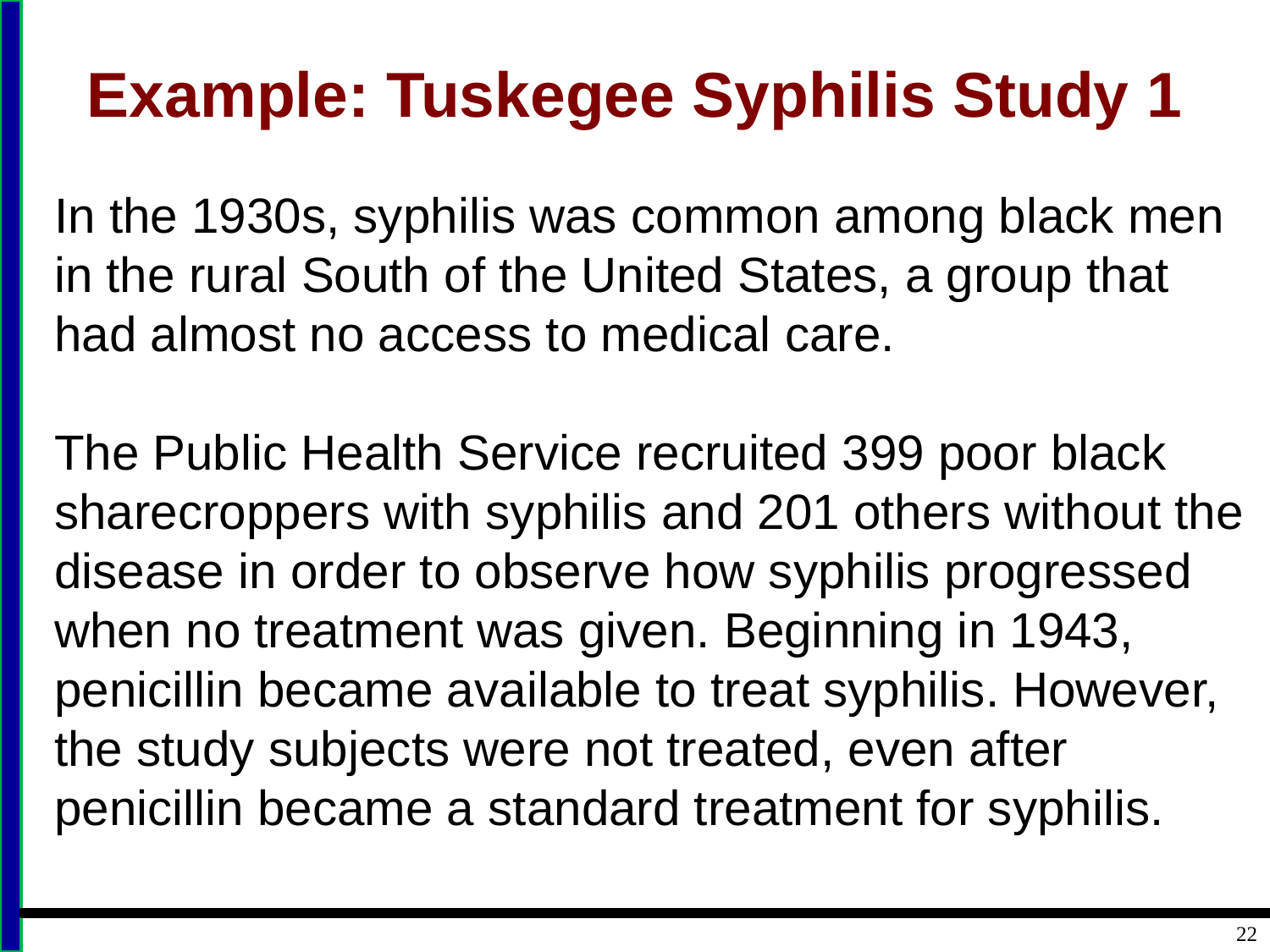

# Example: Tuskegee Syphilis Study 1
In the 1930s, syphilis was common among black men in the rural South of the United States, a group that had almost no access to medical care.

The Public Health Service recruited 399 poor black sharecroppers with syphilis and 201 others without the disease in order to observe how syphilis progressed when no treatment was given. Beginning in 1943, penicillin became available to treat syphilis. However, the study subjects were not treated, even after penicillin became a standard treatment for syphilis.